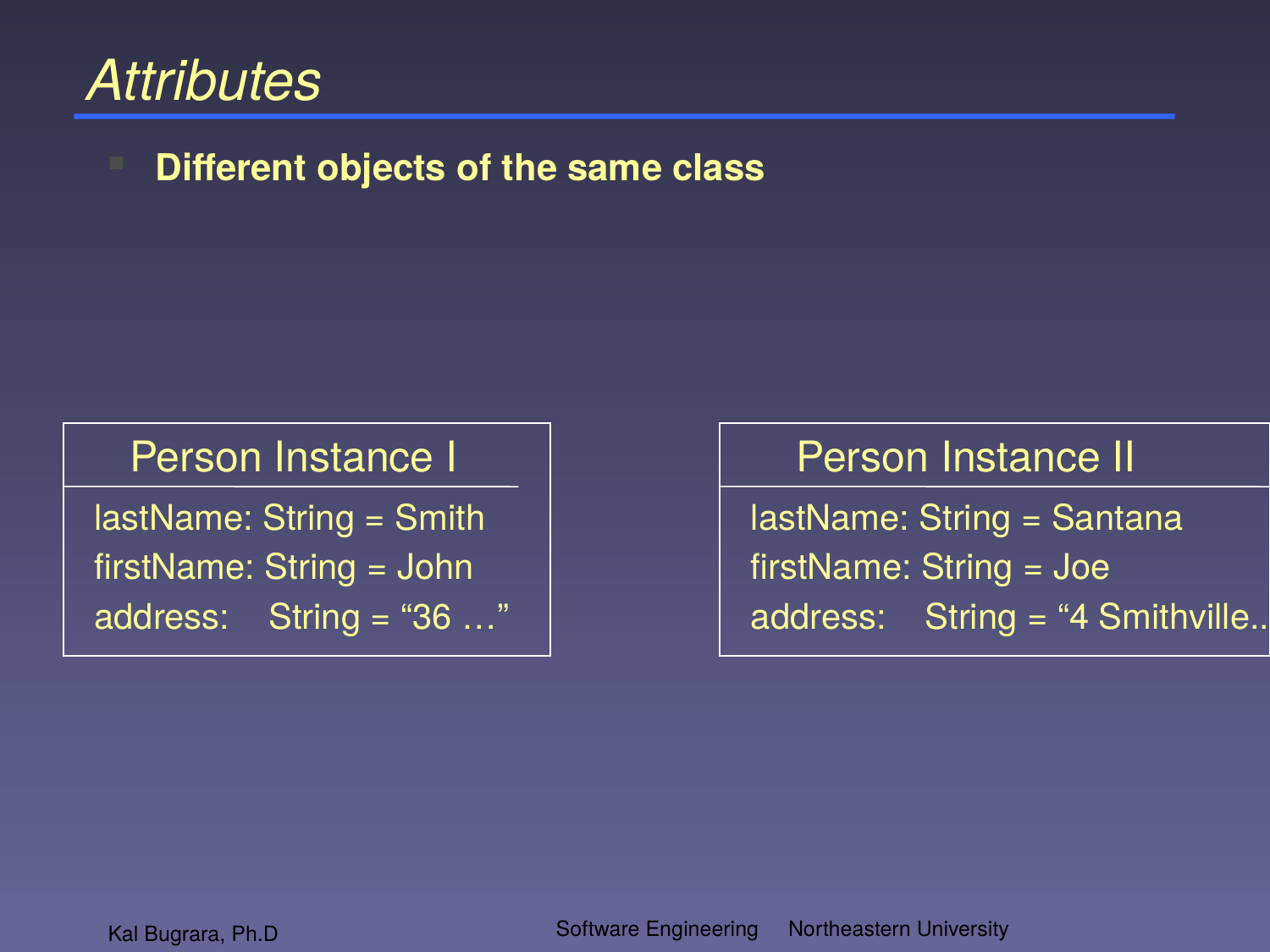

# Attributes
Different objects of the same class

Person Instance I

Person Instance II

lastName: String = Smith
firstName: String = John
address:    String = “36 …”
lastName: String = Santana
firstName: String = Joe
address:    String = “4 Smithville..
Kal Bugrara, Ph.D
Software Engineering		     Northeastern University